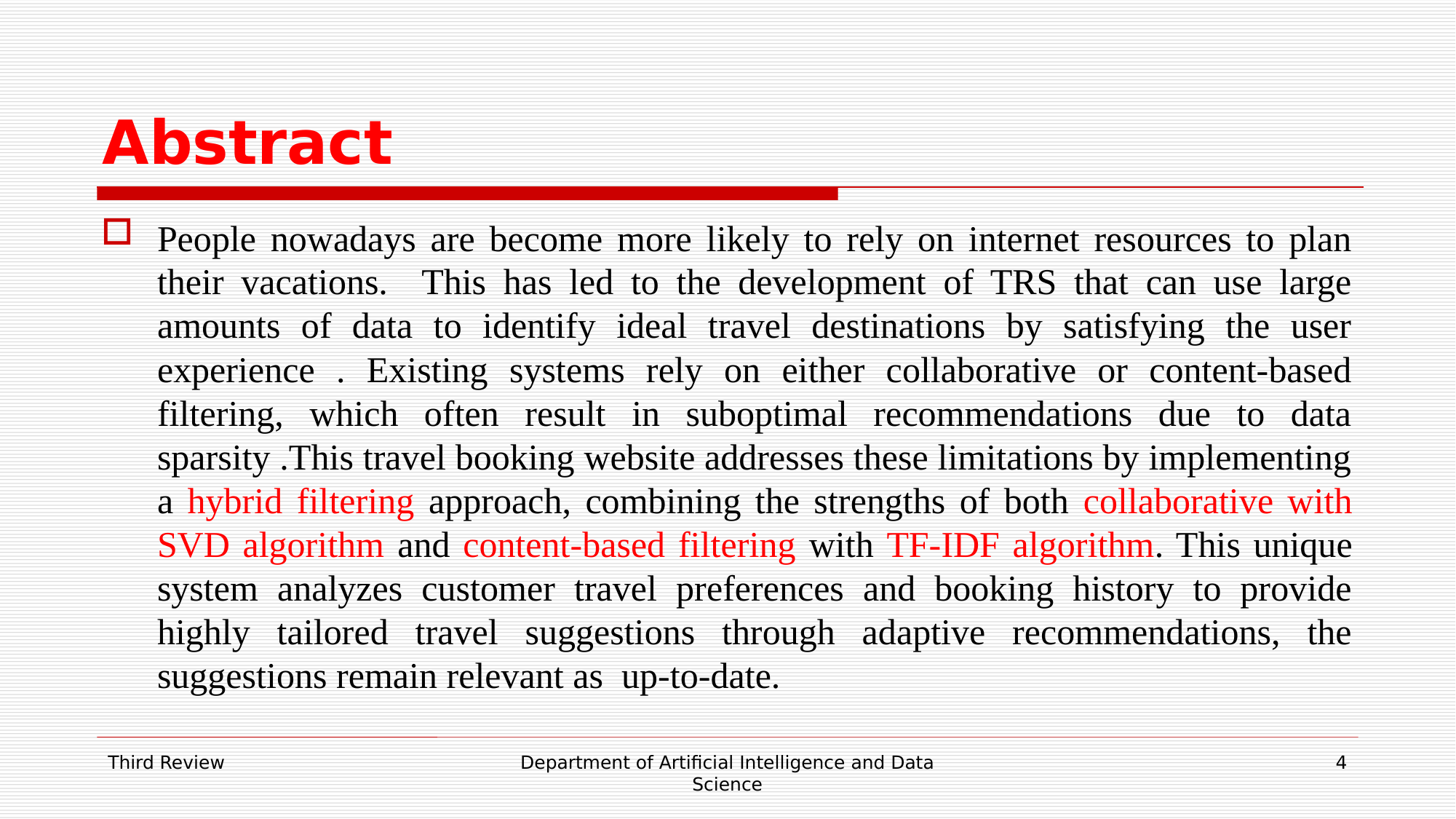

# Abstract
People nowadays are become more likely to rely on internet resources to plan their vacations.  This has led to the development of TRS that can use large amounts of data to identify ideal travel destinations by satisfying the user experience . Existing systems rely on either collaborative or content-based filtering, which often result in suboptimal recommendations due to data sparsity .This travel booking website addresses these limitations by implementing a hybrid filtering approach, combining the strengths of both collaborative with SVD algorithm and content-based filtering with TF-IDF algorithm. This unique system analyzes customer travel preferences and booking history to provide highly tailored travel suggestions through adaptive recommendations, the suggestions remain relevant as  up-to-date.

Third Review
Department of Artificial Intelligence and Data Science
4